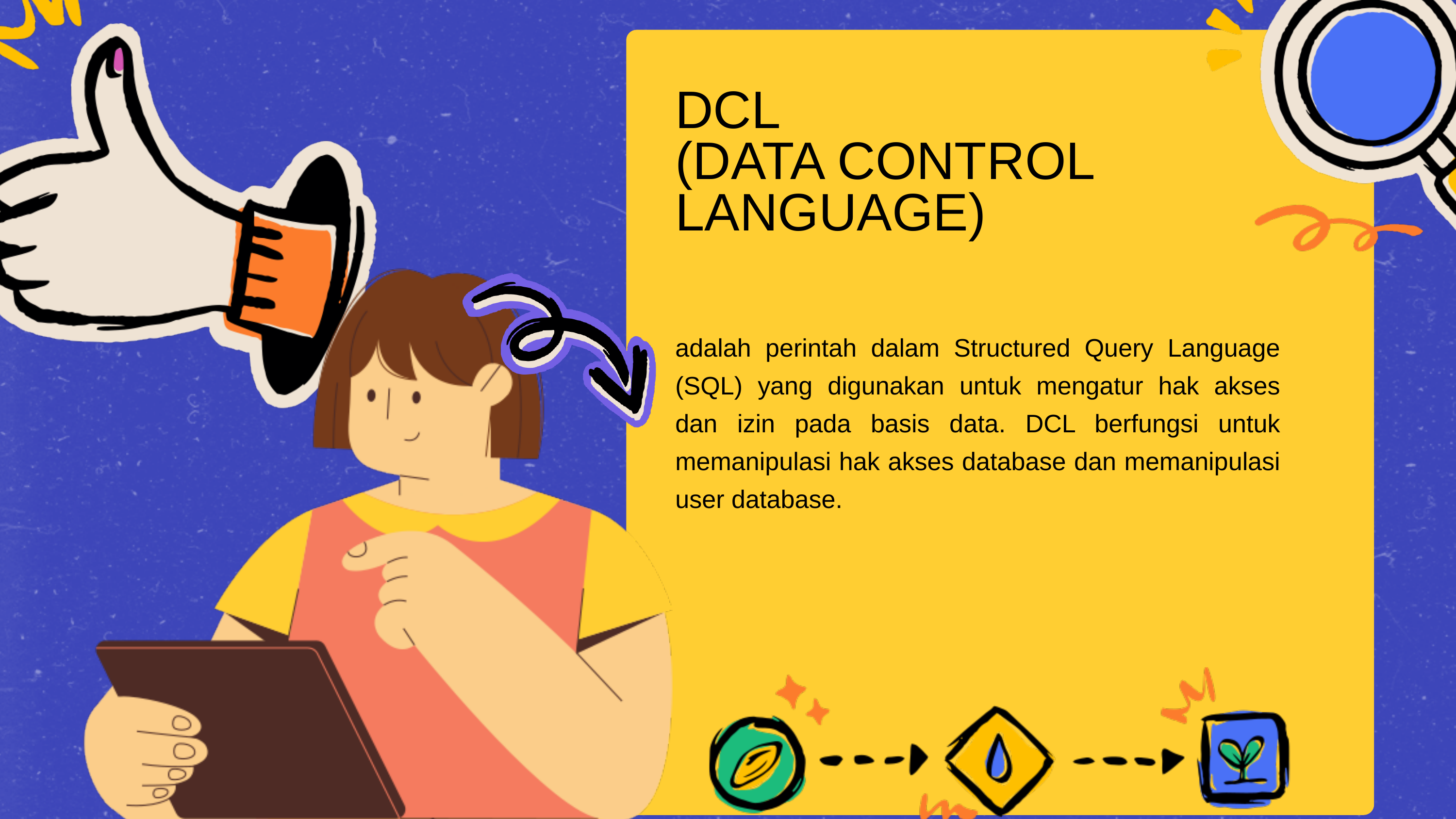

DCL
(DATA CONTROL LANGUAGE)

adalah perintah dalam Structured Query Language (SQL) yang digunakan untuk mengatur hak akses dan izin pada basis data. DCL berfungsi untuk memanipulasi hak akses database dan memanipulasi user database.